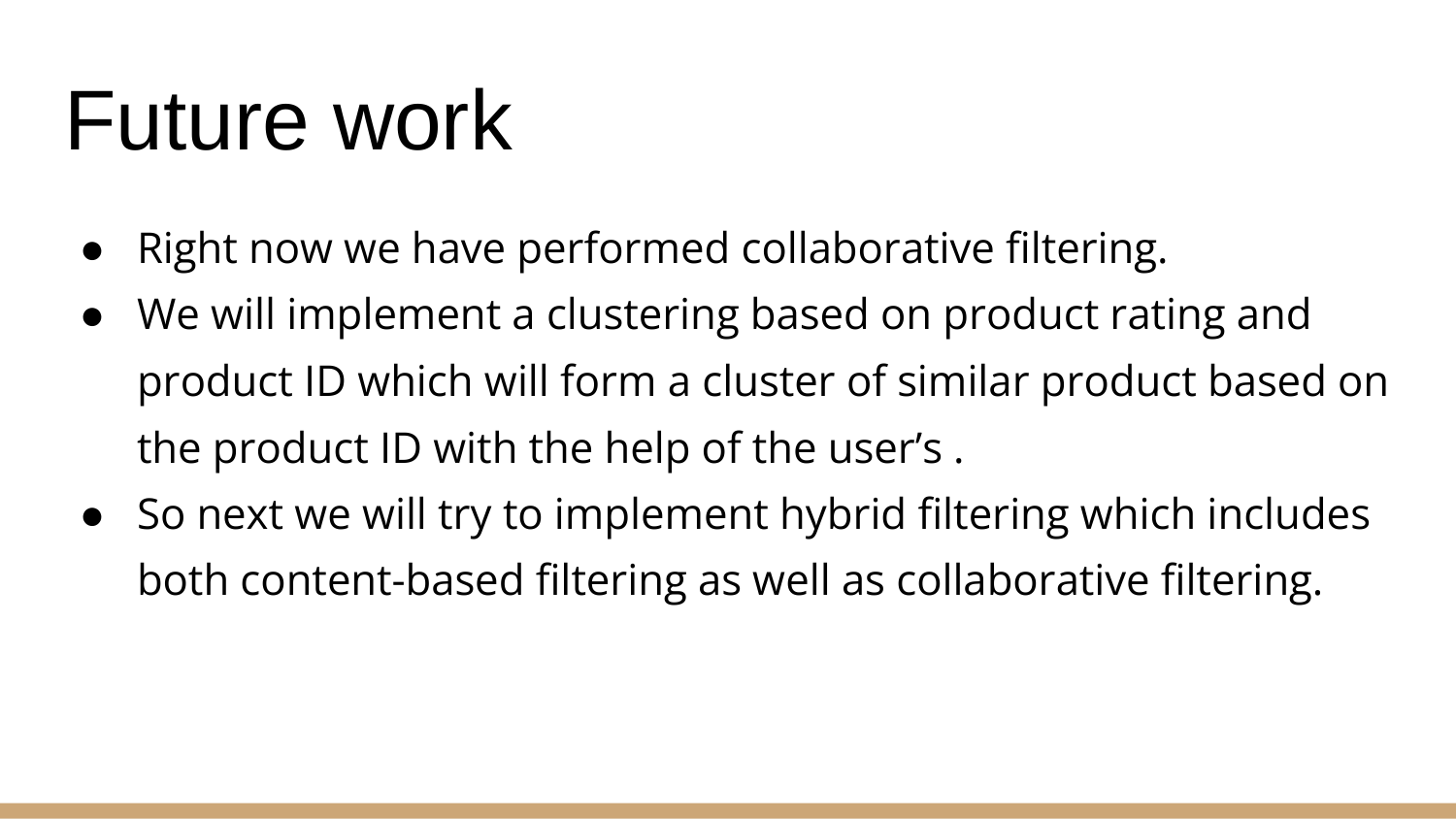

# Future work
Right now we have performed collaborative filtering.
We will implement a clustering based on product rating and product ID which will form a cluster of similar product based on the product ID with the help of the user’s .
So next we will try to implement hybrid filtering which includes both content-based filtering as well as collaborative filtering.